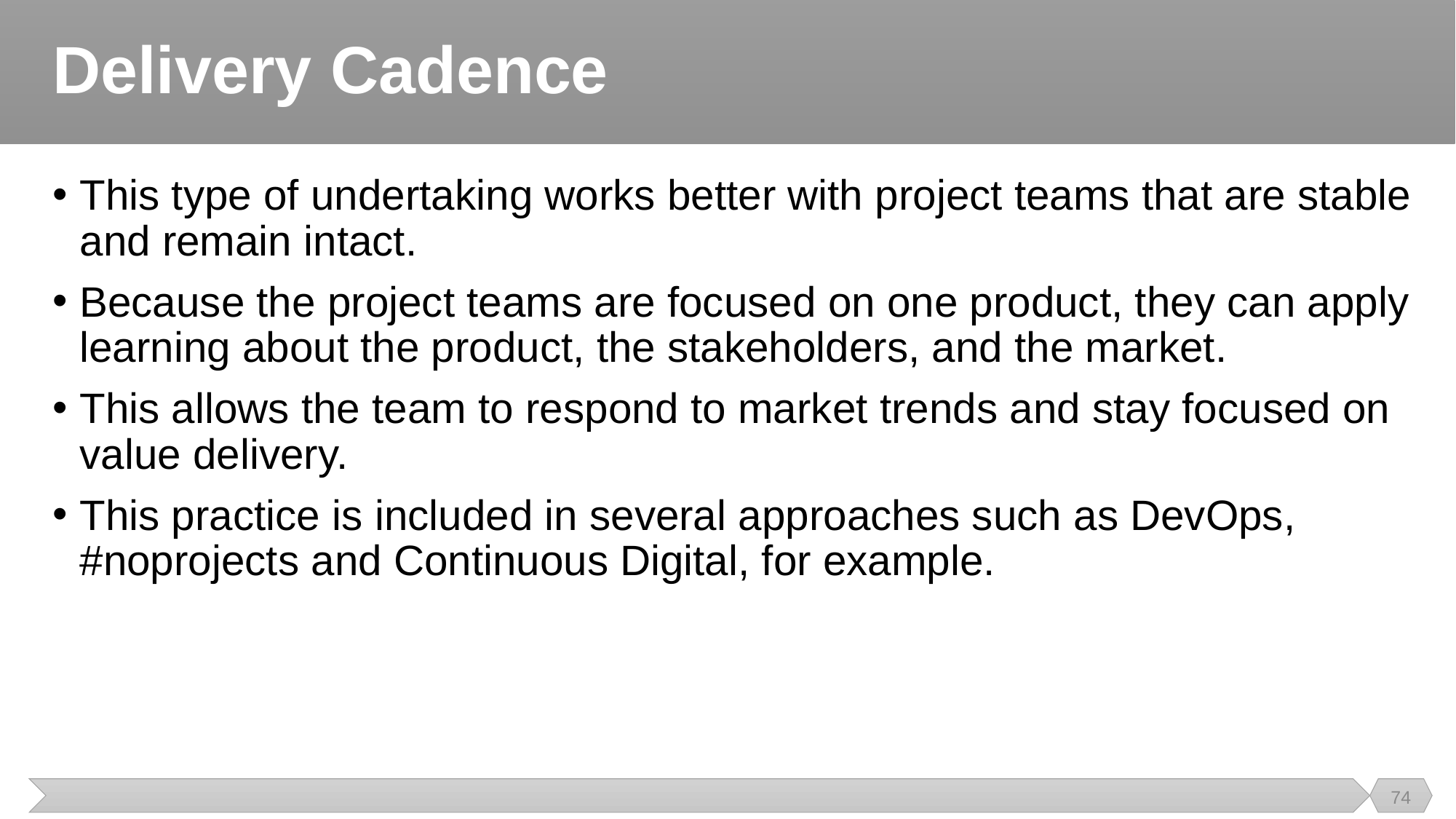

# Delivery Cadence
This type of undertaking works better with project teams that are stable and remain intact.
Because the project teams are focused on one product, they can apply learning about the product, the stakeholders, and the market.
This allows the team to respond to market trends and stay focused on value delivery.
This practice is included in several approaches such as DevOps, #noprojects and Continuous Digital, for example.
74